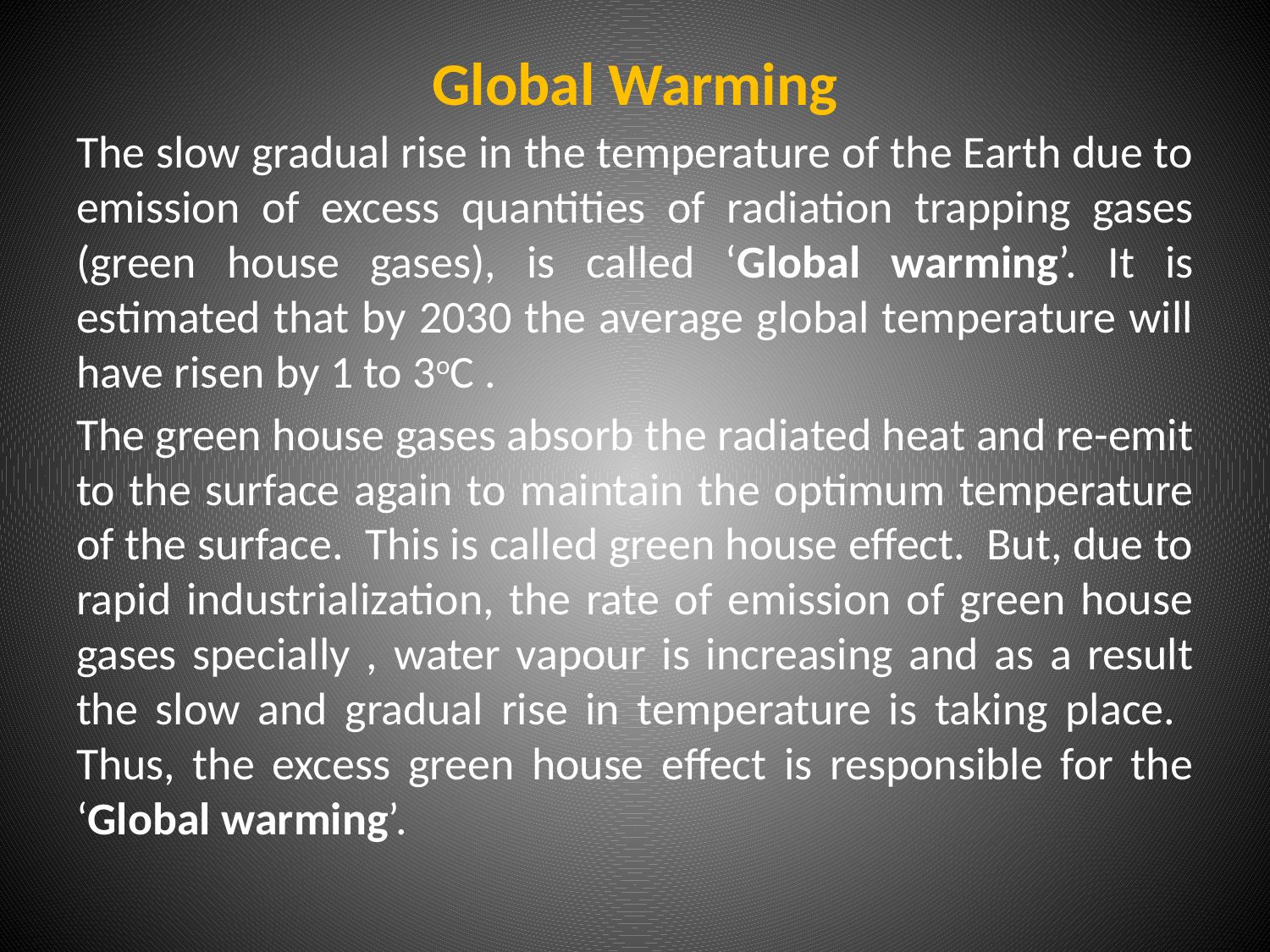

# Global Warming
The slow gradual rise in the temperature of the Earth due to emission of excess quantities of radiation trapping gases (green house gases), is called ‘Global warming’. It is estimated that by 2030 the average global temperature will have risen by 1 to 3oC .
The green house gases absorb the radiated heat and re-emit to the surface again to maintain the optimum temperature of the surface.  This is called green house effect.  But, due to rapid industrialization, the rate of emission of green house gases specially , water vapour is increasing and as a result the slow and gradual rise in temperature is taking place.  Thus, the excess green house effect is responsible for the ‘Global warming’.